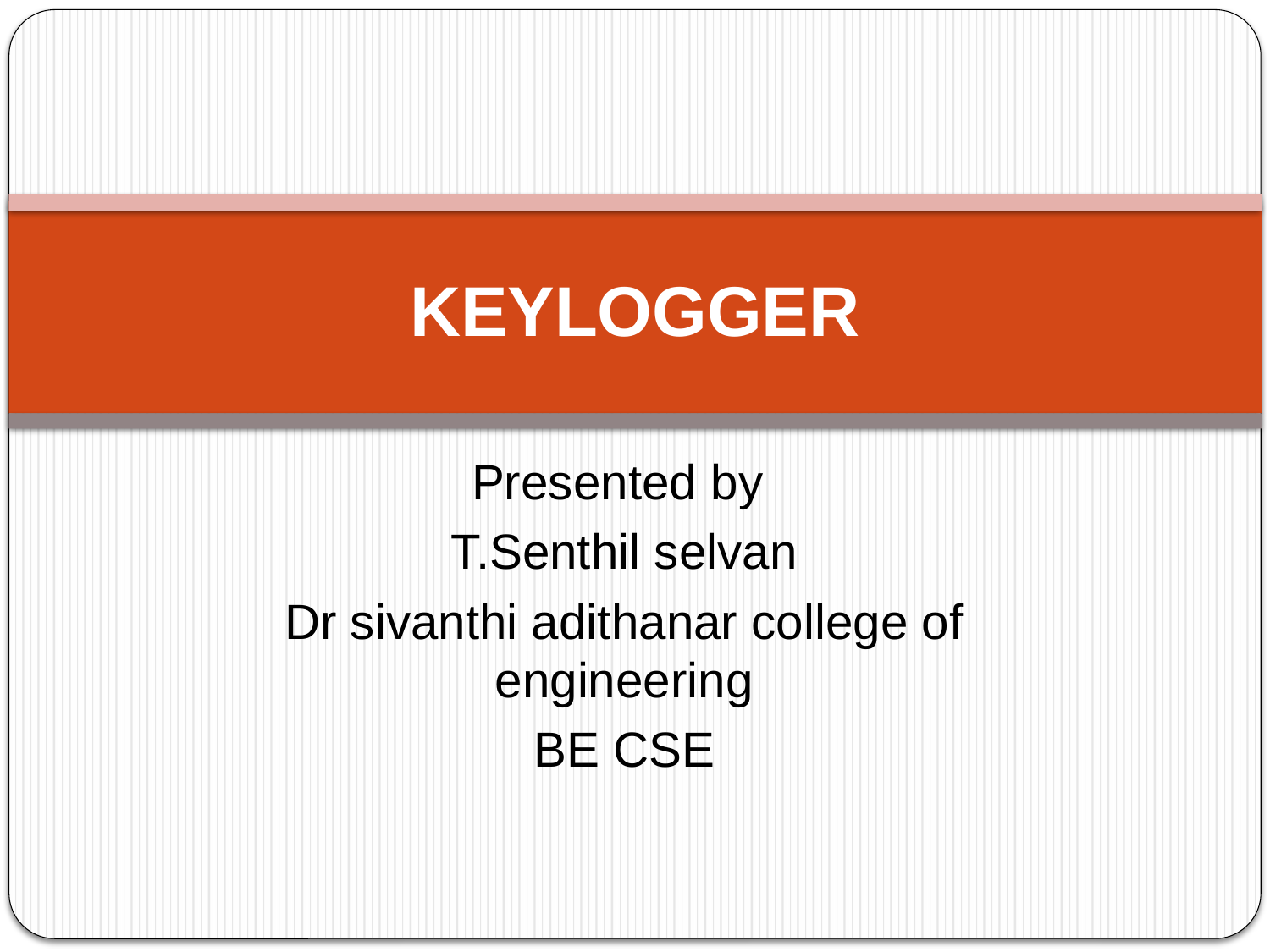

# KEYLOGGER
Presented by
T.Senthil selvan
Dr sivanthi adithanar college of engineering
BE CSE